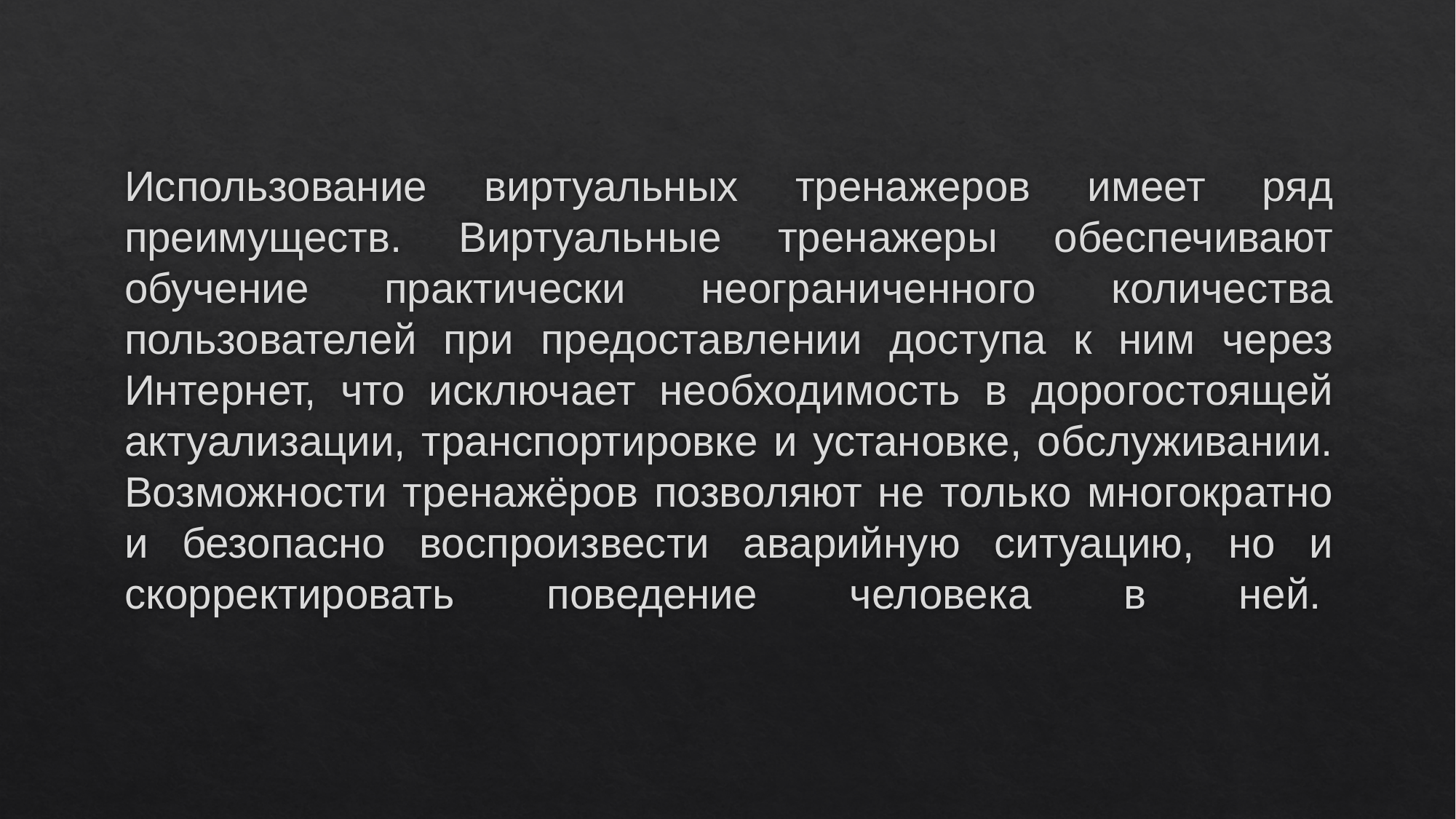

Использование виртуальных тренажеров имеет ряд преимуществ. Виртуальные тренажеры обеспечивают обучение практически неограниченного количества пользователей при предоставлении доступа к ним через Интернет, что исключает необходимость в дорогостоящей актуализации, транспортировке и установке, обслуживании. Возможности тренажёров позволяют не только многократно и безопасно воспроизвести аварийную ситуацию, но и скорректировать поведение человека в ней.